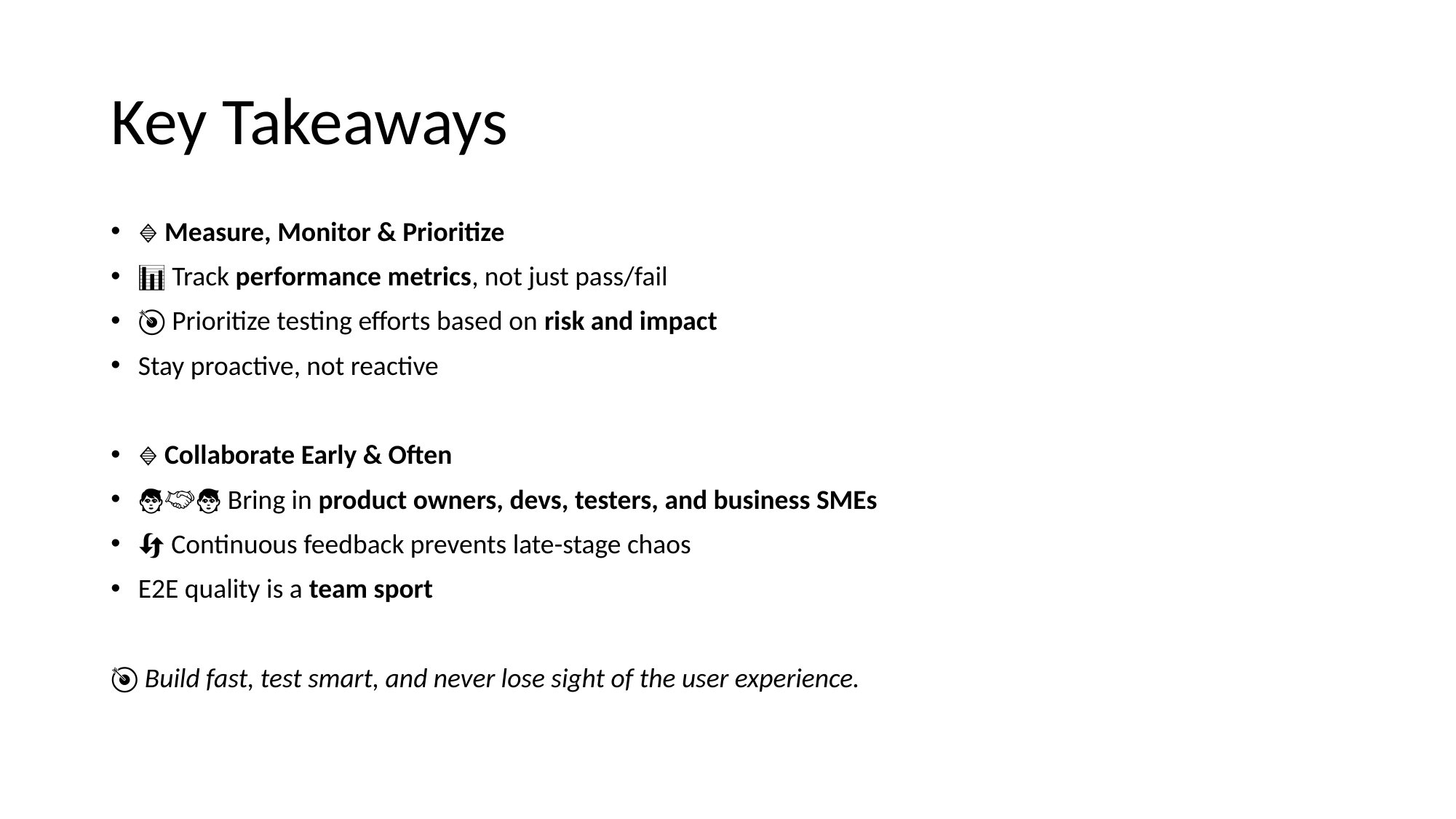

# Key Takeaways
🔹 Measure, Monitor & Prioritize
📊 Track performance metrics, not just pass/fail
🎯 Prioritize testing efforts based on risk and impact
Stay proactive, not reactive

🔹 Collaborate Early & Often
🧑‍🤝‍🧑 Bring in product owners, devs, testers, and business SMEs
🔄 Continuous feedback prevents late-stage chaos
E2E quality is a team sport

🎯 Build fast, test smart, and never lose sight of the user experience.